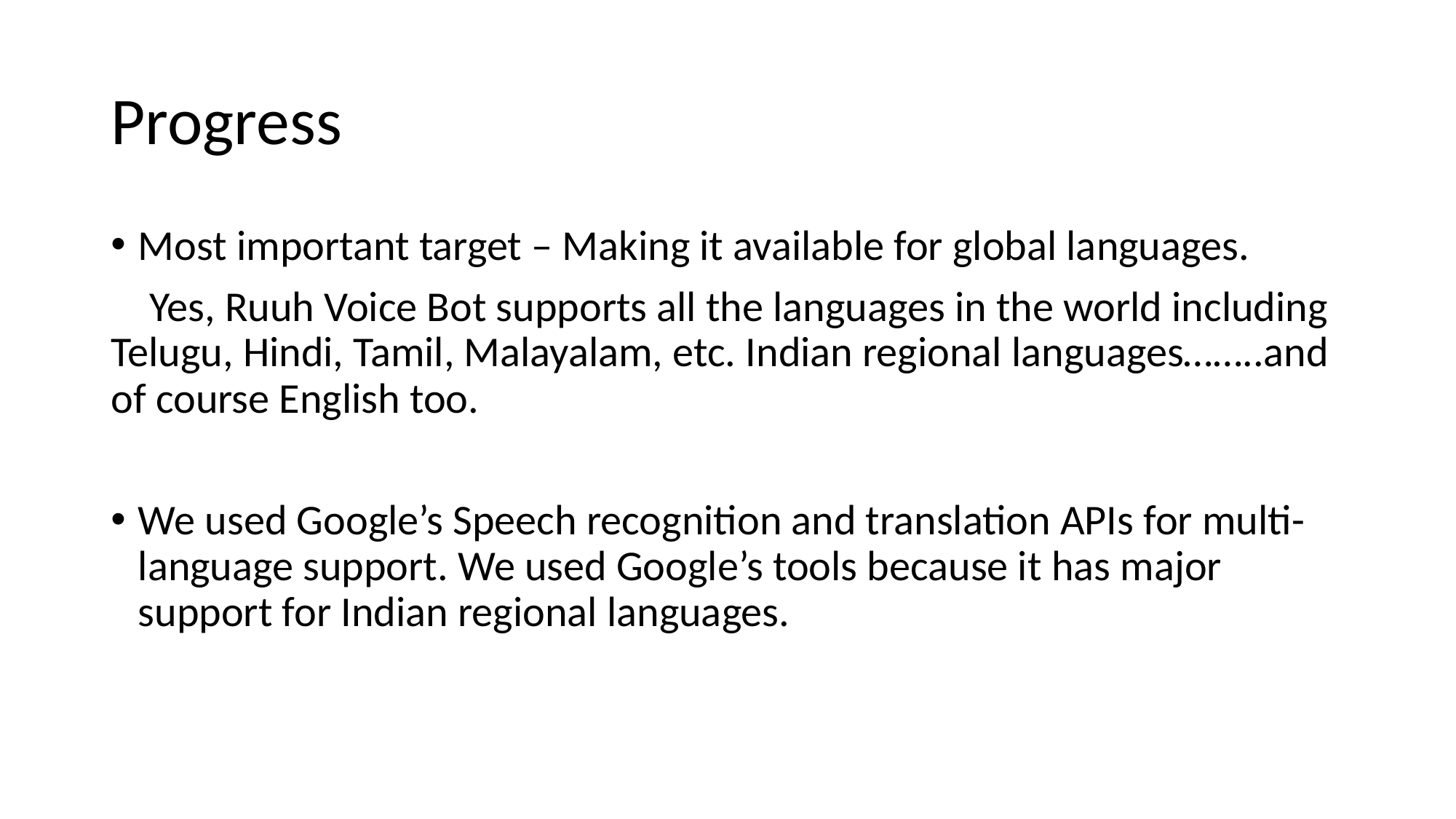

# Progress
Most important target – Making it available for global languages.
    Yes, Ruuh Voice Bot supports all the languages in the world including Telugu, Hindi, Tamil, Malayalam, etc. Indian regional languages……..and of course English too.

We used Google’s Speech recognition and translation APIs for multi-language support. We used Google’s tools because it has major support for Indian regional languages.